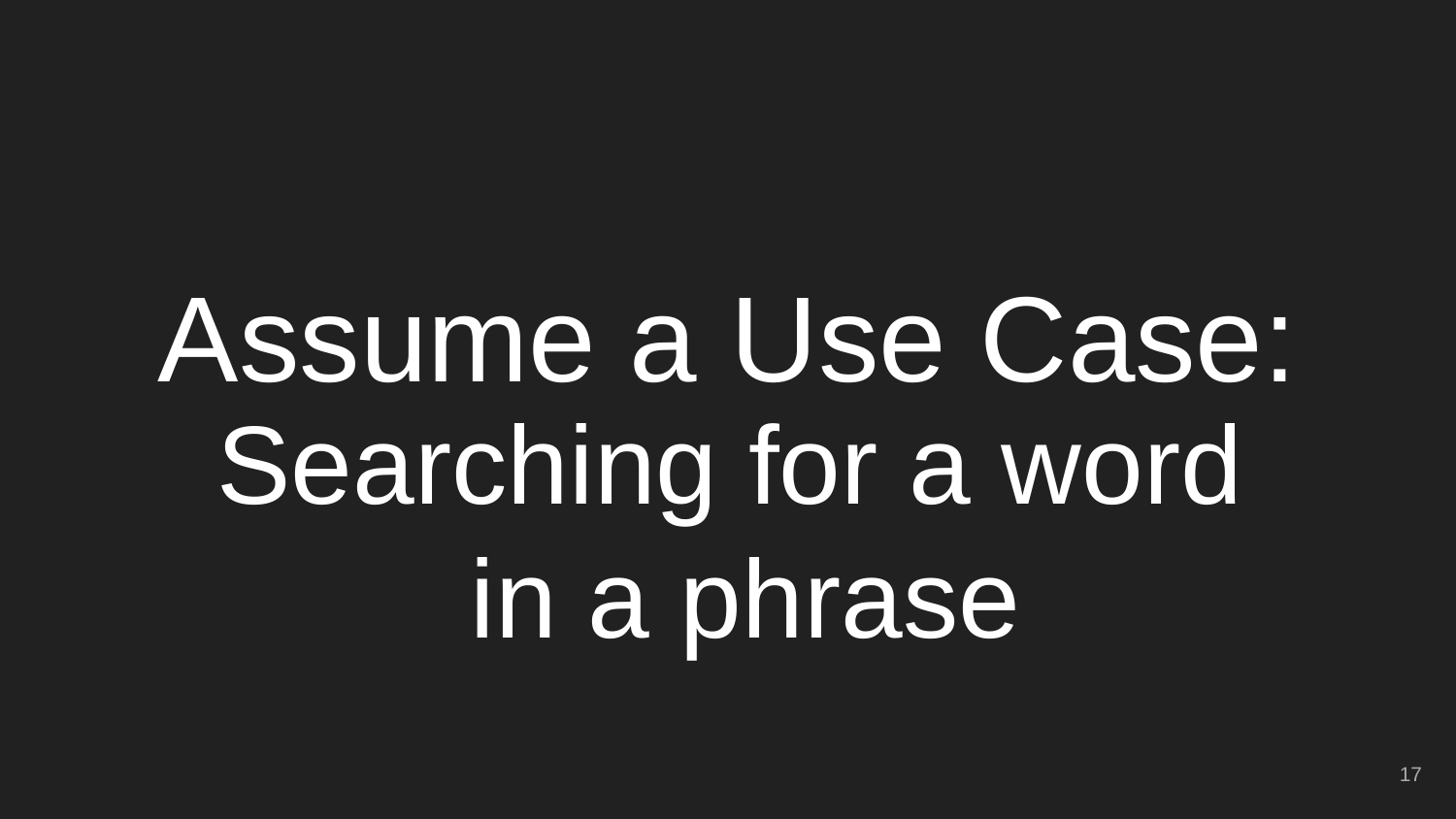

# Assume a Use Case:
Searching for a word
in a phrase
17